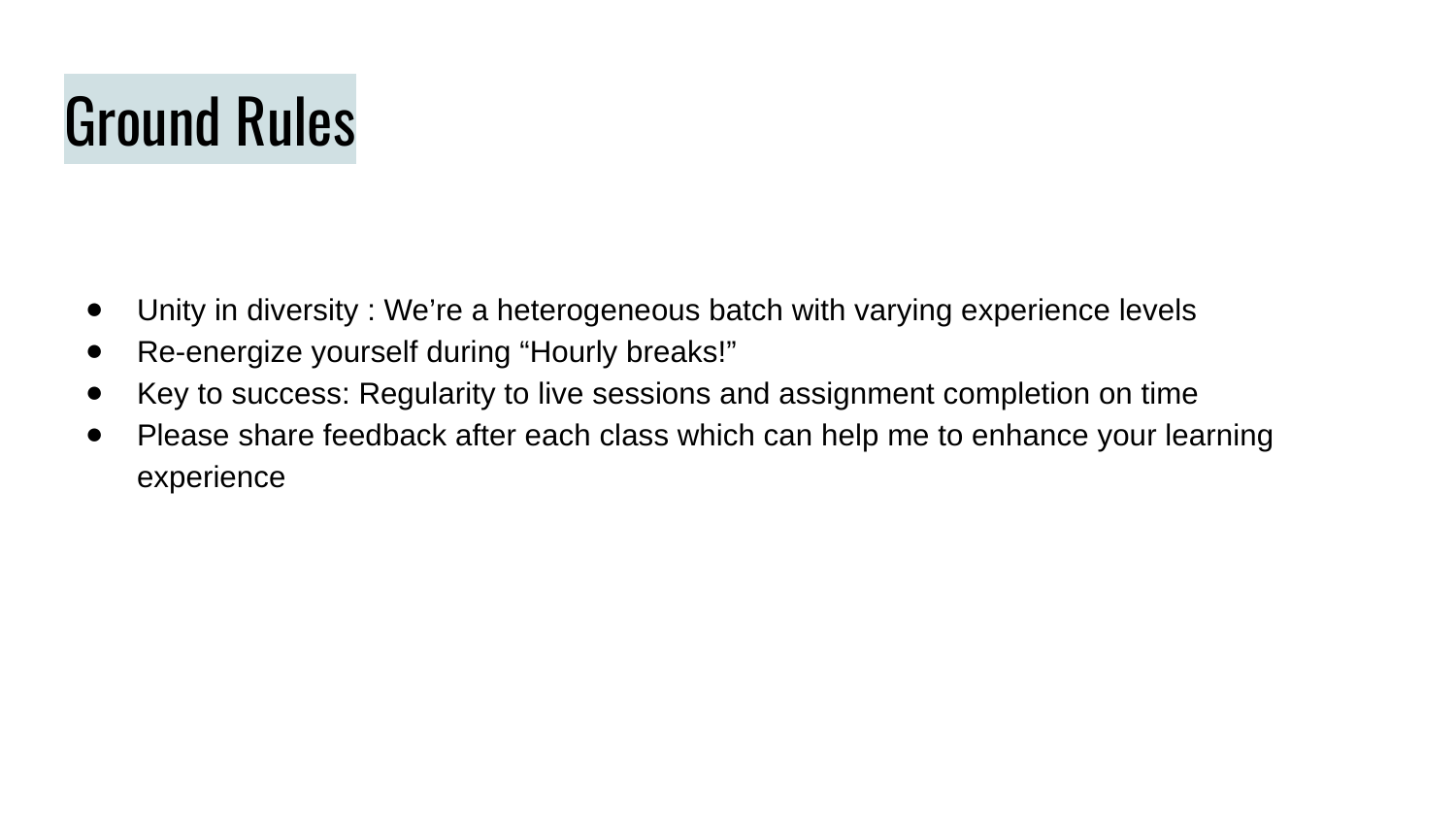

# Ground Rules

Unity in diversity : We’re a heterogeneous batch with varying experience levels
Re-energize yourself during “Hourly breaks!”
Key to success: Regularity to live sessions and assignment completion on time
Please share feedback after each class which can help me to enhance your learning experience